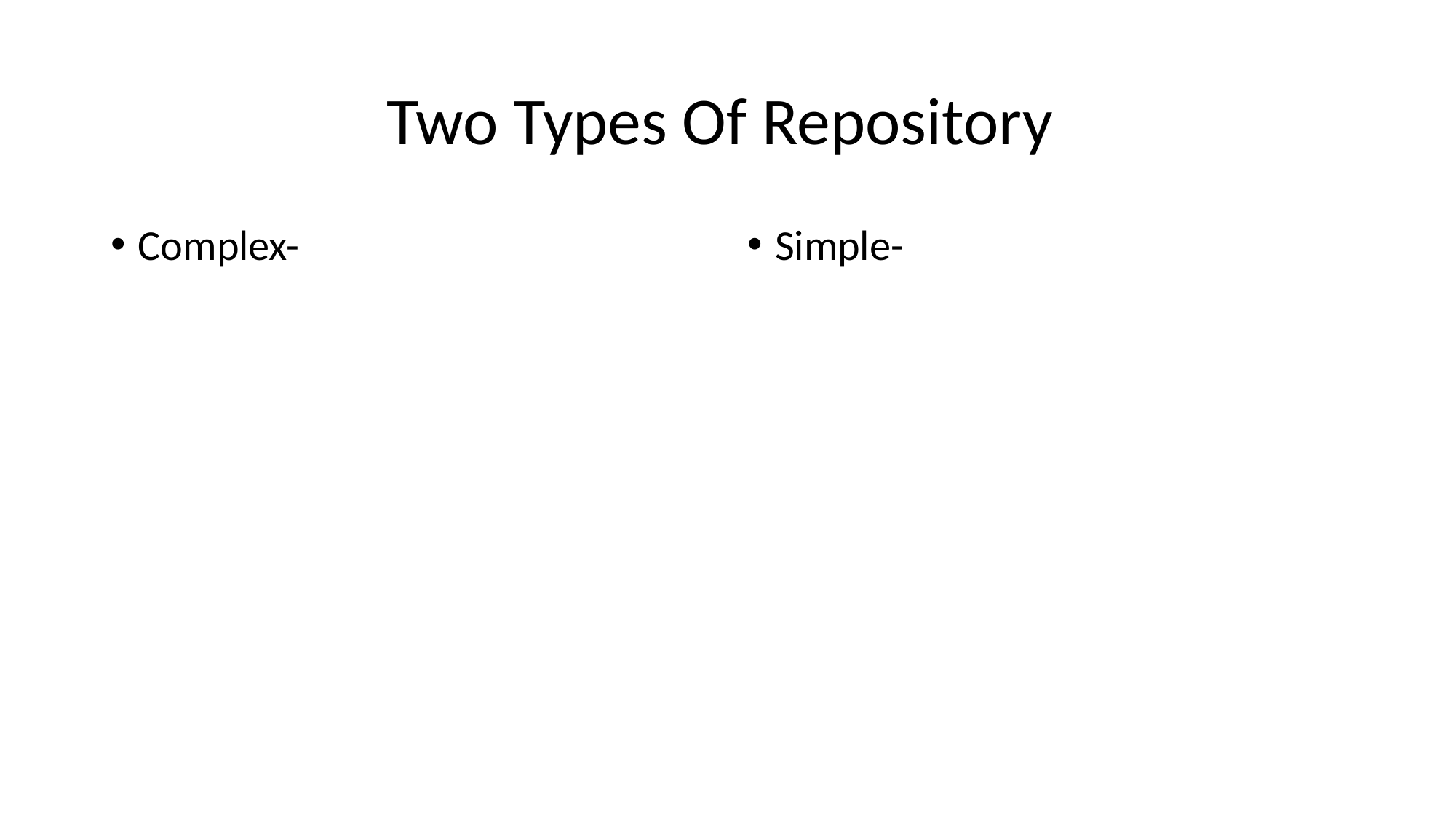

# Two Types Of Repository
Complex-
Simple-